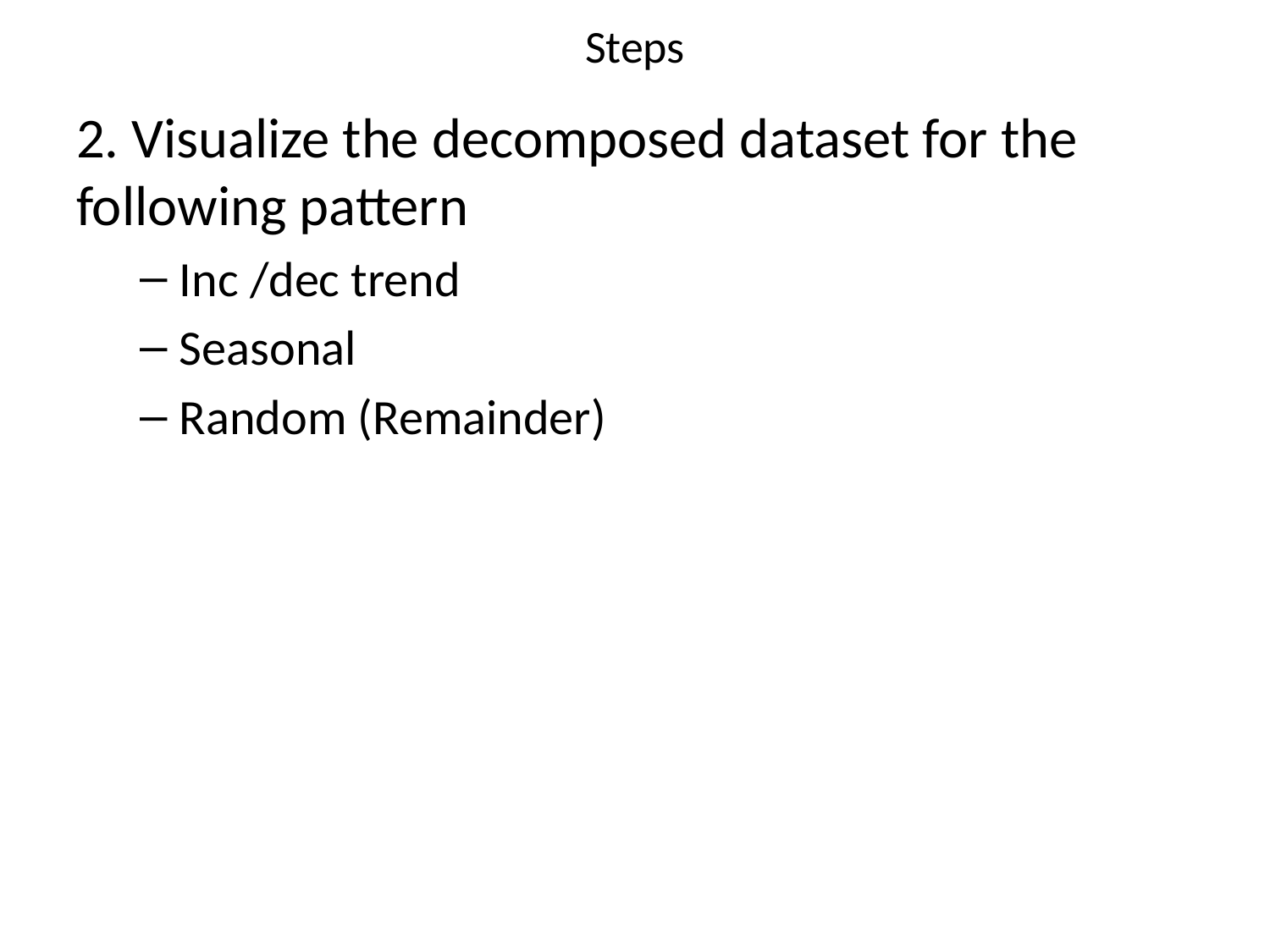

# Steps
2. Visualize the decomposed dataset for the following pattern
Inc /dec trend
Seasonal
Random (Remainder)